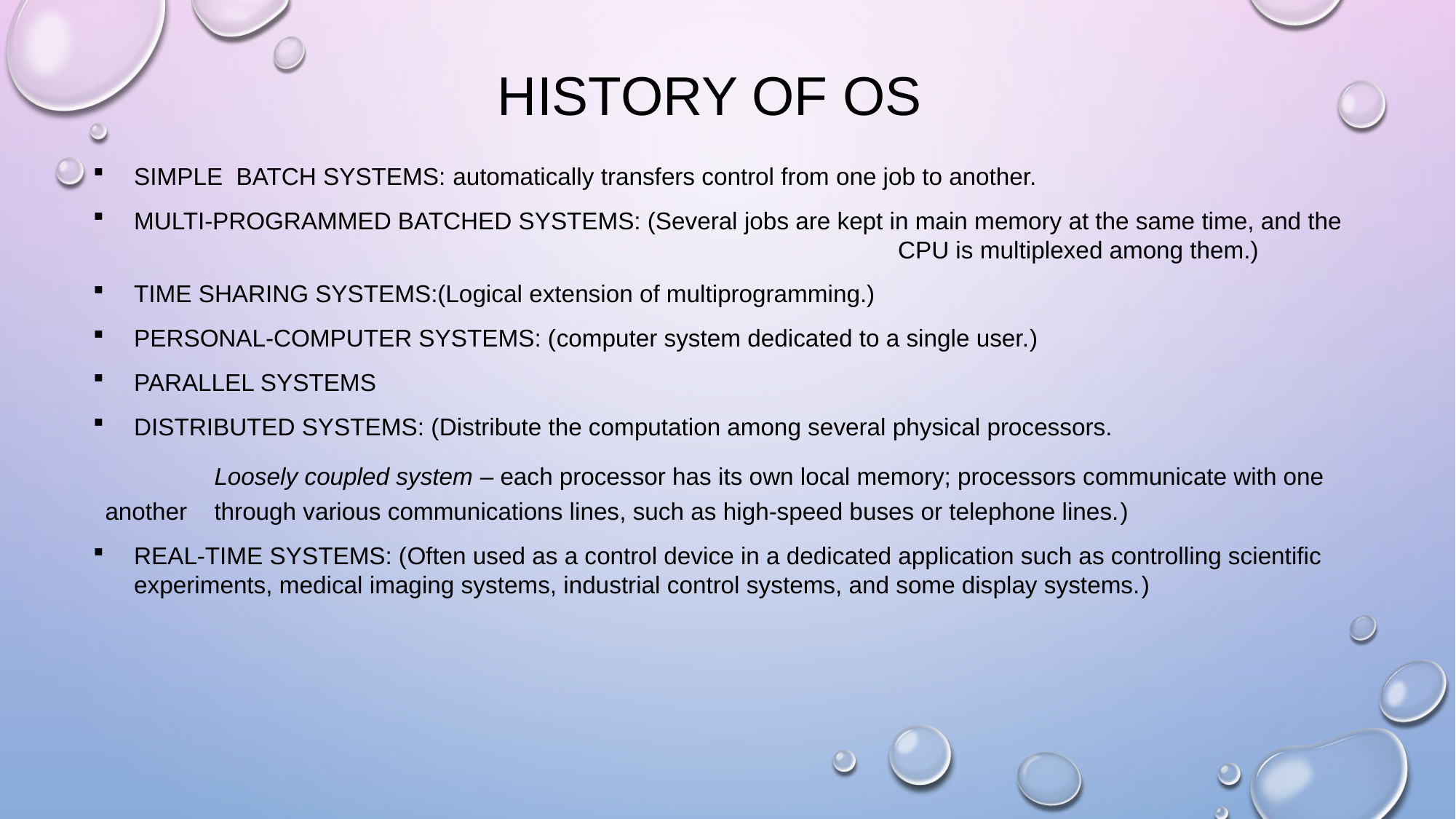

# HISTORY OF OS
SIMPLE  BATCH SYSTEMS: automatically transfers control from one job to another.
MULTI-PROGRAMMED BATCHED SYSTEMS: (Several jobs are kept in main memory at the same time, and the 							CPU is multiplexed among them.)
TIME SHARING SYSTEMS:(Logical extension of multiprogramming.)
PERSONAL-COMPUTER SYSTEMS: (computer system dedicated to a single user.)
PARALLEL SYSTEMS
DISTRIBUTED SYSTEMS: (Distribute the computation among several physical processors.
	Loosely coupled system – each processor has its own local memory; processors communicate with one another 	through various communications lines, such as high-speed buses or telephone lines.)
REAL-TIME SYSTEMS: (Often used as a control device in a dedicated application such as controlling scientific experiments, medical imaging systems, industrial control systems, and some display systems.)